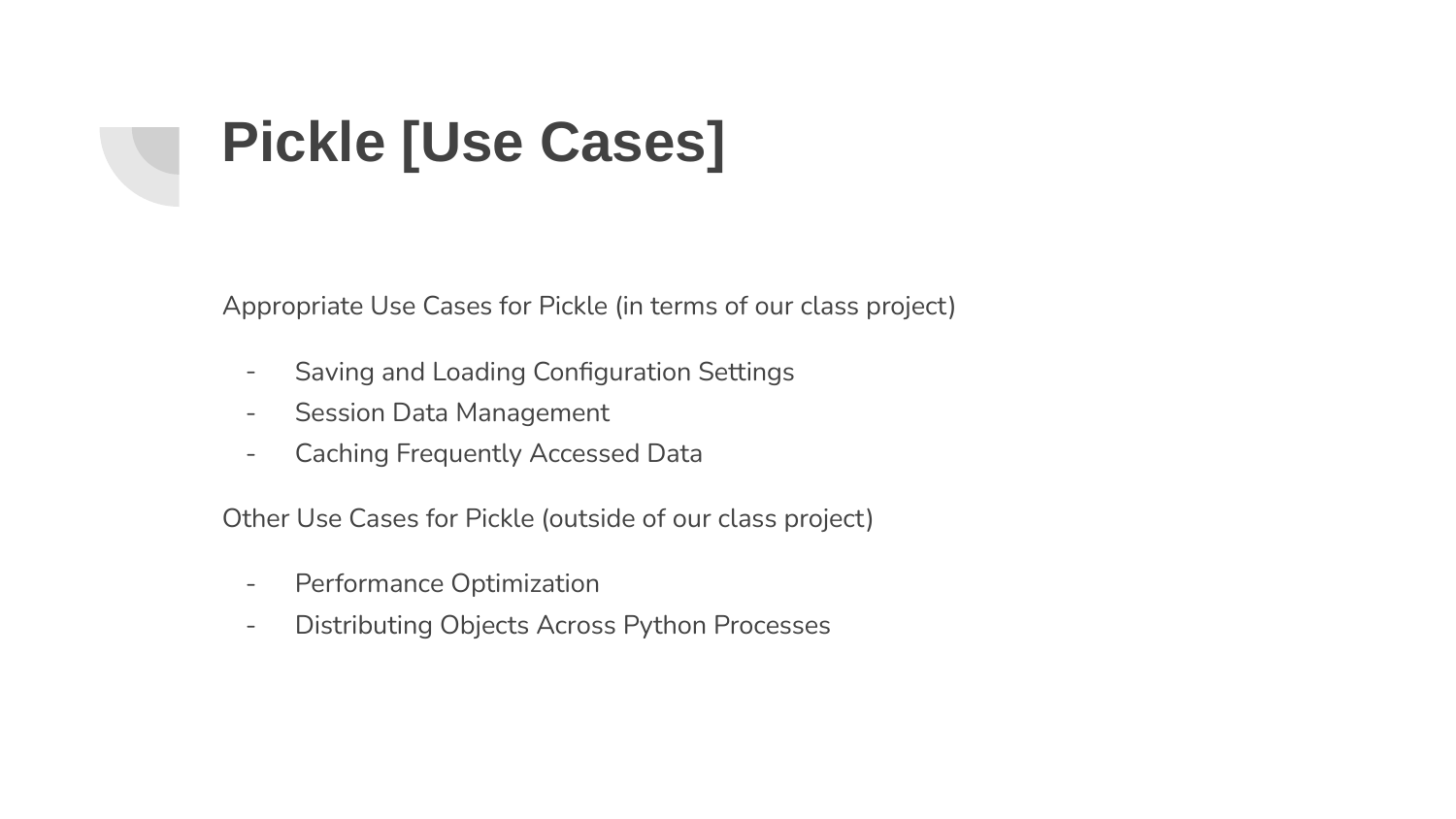

# Pickle [Use Cases]
Appropriate Use Cases for Pickle (in terms of our class project)
Saving and Loading Configuration Settings
Session Data Management
Caching Frequently Accessed Data
Other Use Cases for Pickle (outside of our class project)
Performance Optimization
Distributing Objects Across Python Processes